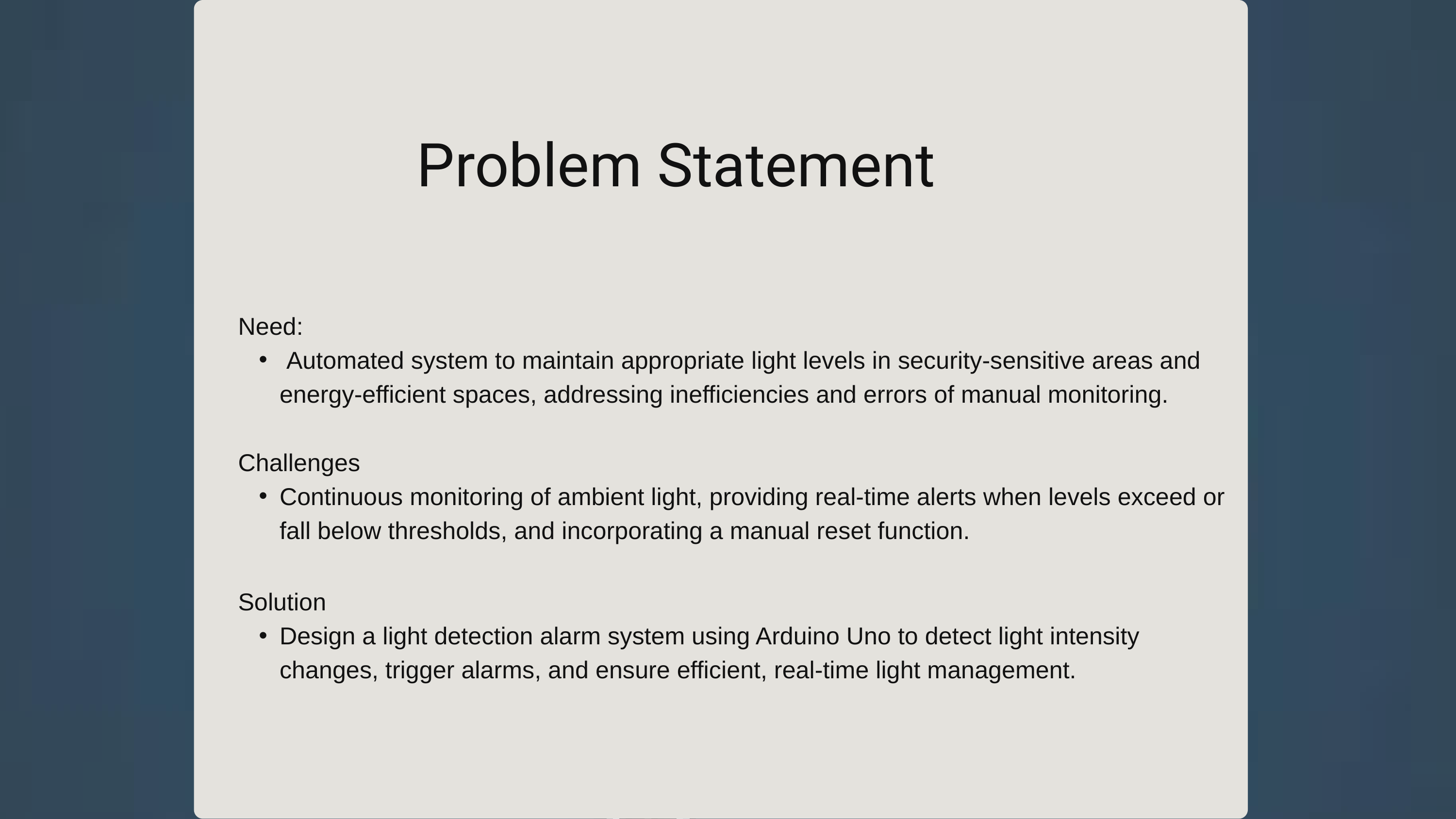

Problem Statement

Need:
 Automated system to maintain appropriate light levels in security-sensitive areas and energy-efficient spaces, addressing inefficiencies and errors of manual monitoring.

Challenges
Continuous monitoring of ambient light, providing real-time alerts when levels exceed or fall below thresholds, and incorporating a manual reset function.

Solution
Design a light detection alarm system using Arduino Uno to detect light intensity changes, trigger alarms, and ensure efficient, real-time light management.